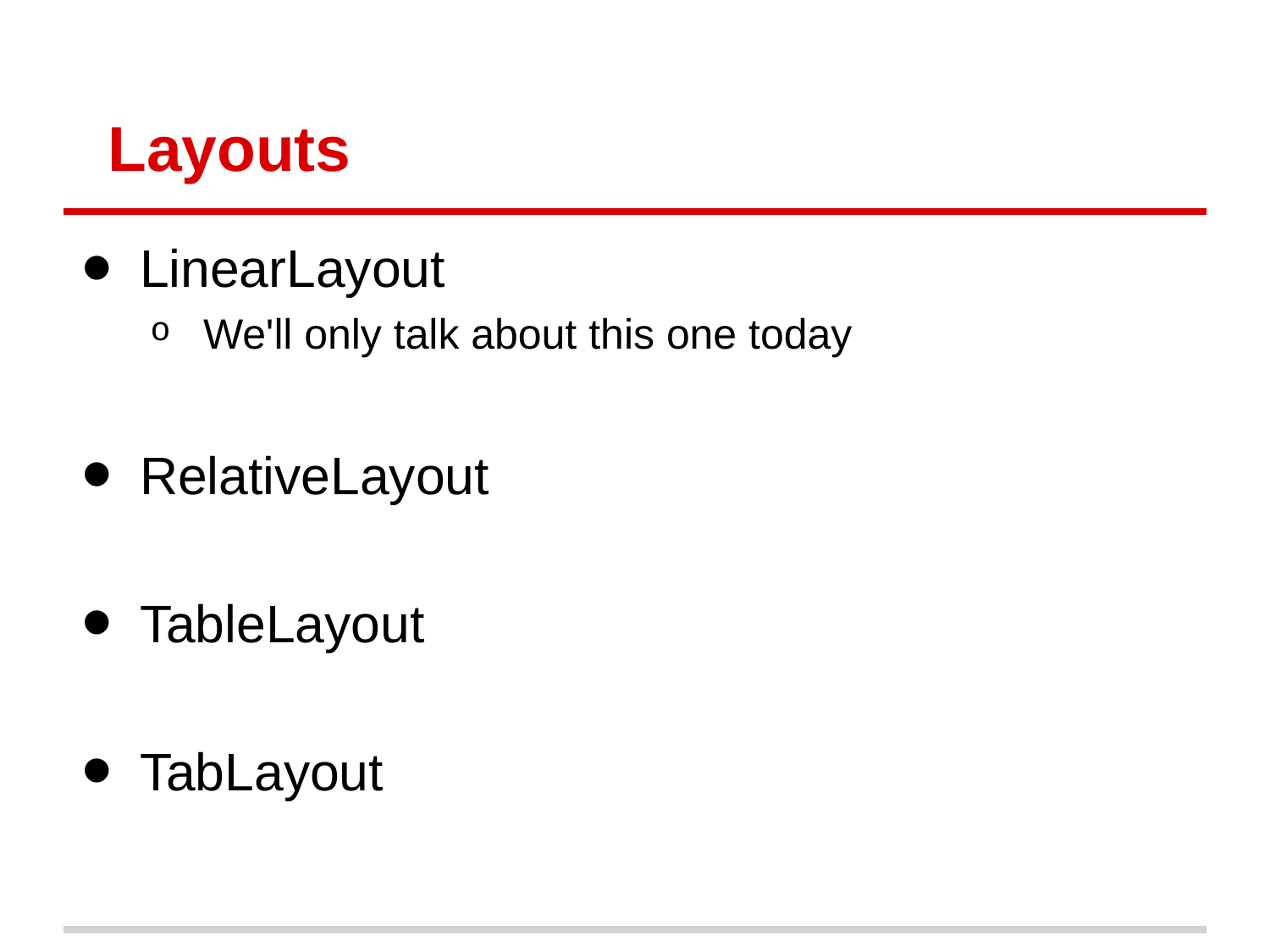

# Layouts
LinearLayout
We'll only talk about this one today

RelativeLayout

TableLayout

TabLayout